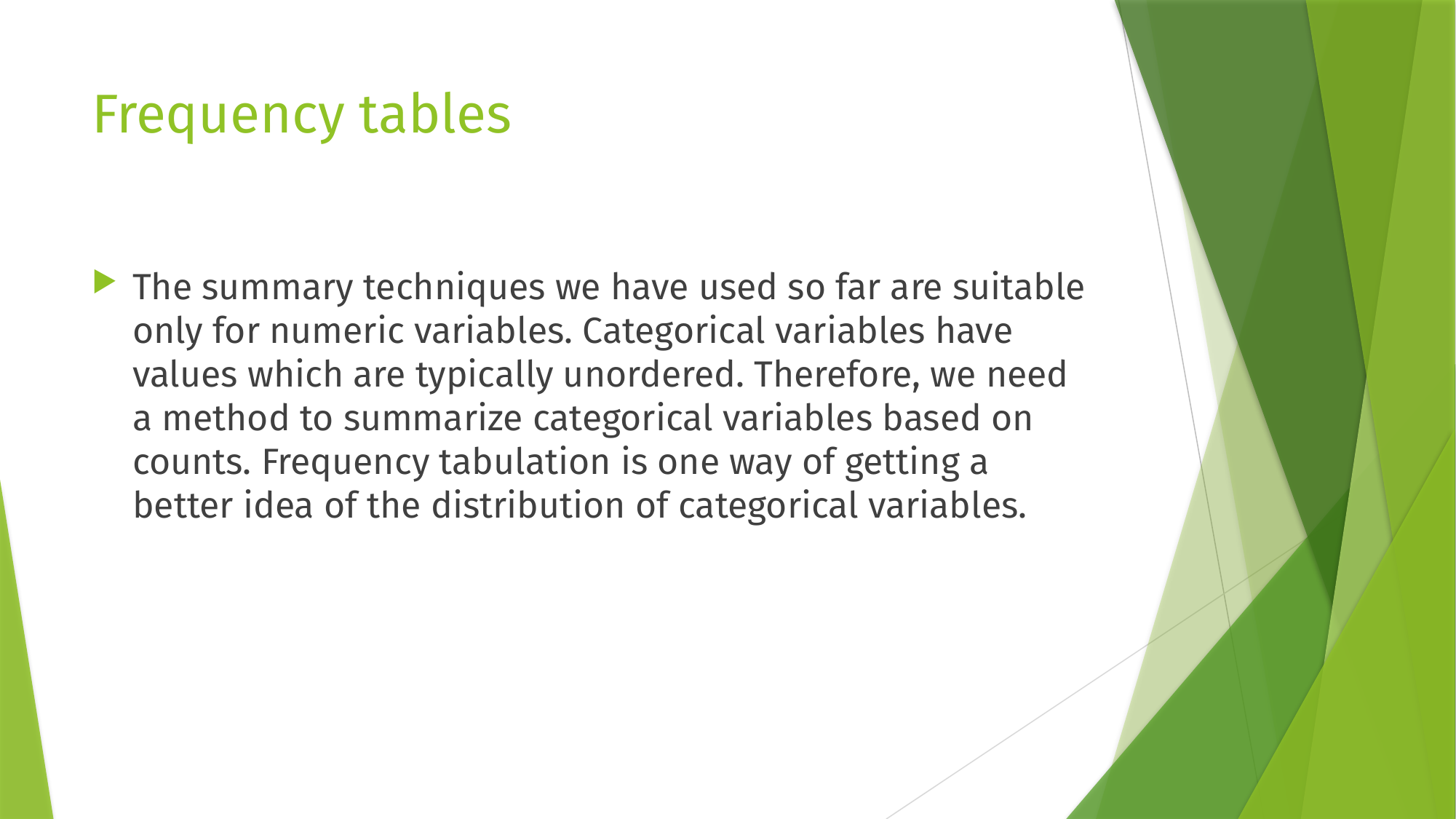

# Frequency tables
The summary techniques we have used so far are suitable only for numeric variables. Categorical variables have values which are typically unordered. Therefore, we need a method to summarize categorical variables based on counts. Frequency tabulation is one way of getting a better idea of the distribution of categorical variables.